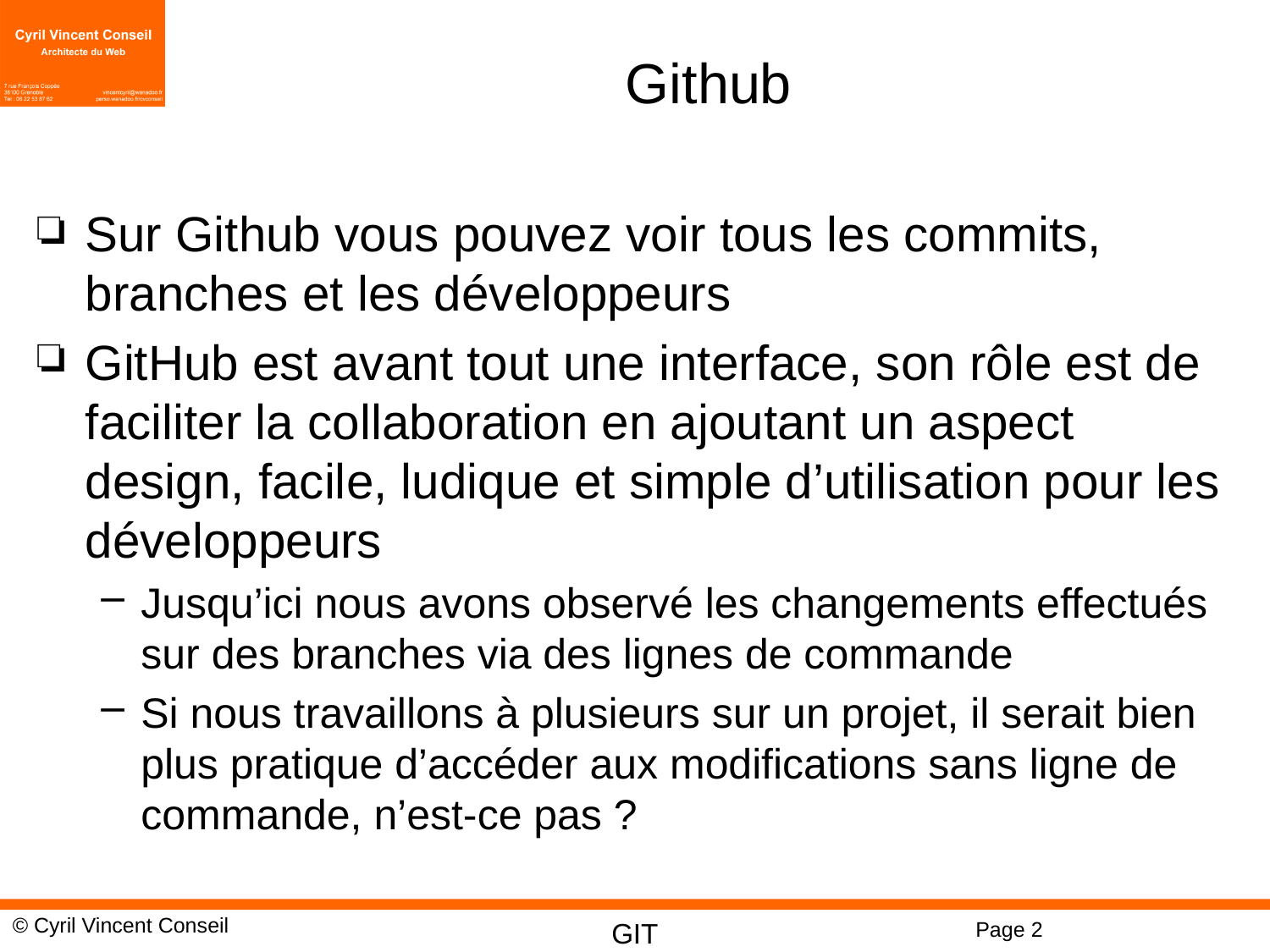

# Github
Sur Github vous pouvez voir tous les commits, branches et les développeurs
GitHub est avant tout une interface, son rôle est de faciliter la collaboration en ajoutant un aspect design, facile, ludique et simple d’utilisation pour les développeurs
Jusqu’ici nous avons observé les changements effectués sur des branches via des lignes de commande
Si nous travaillons à plusieurs sur un projet, il serait bien plus pratique d’accéder aux modifications sans ligne de commande, n’est-ce pas ?